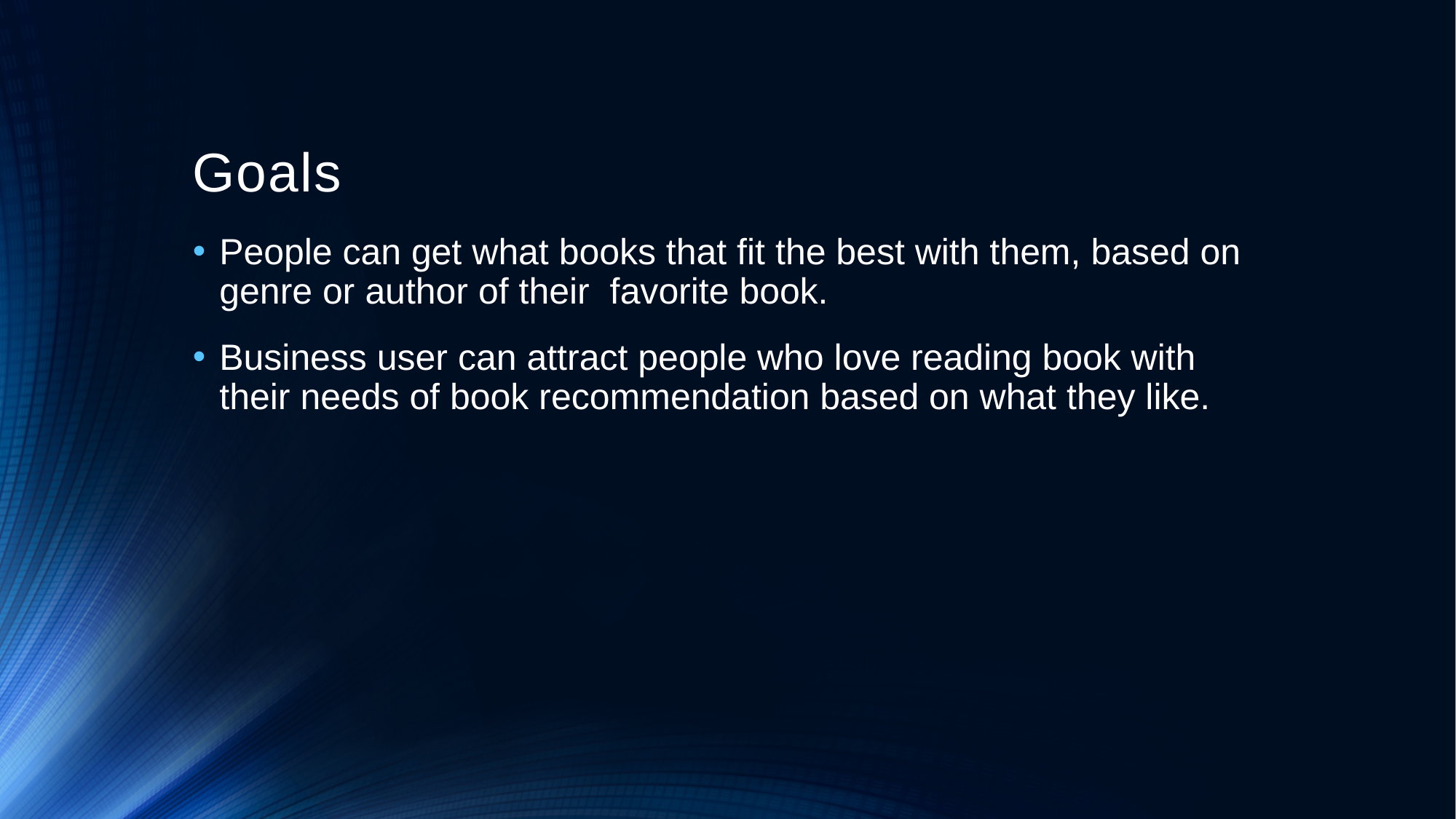

# Goals
People can get what books that fit the best with them, based on genre or author of their  favorite book.
Business user can attract people who love reading book with their needs of book recommendation based on what they like.